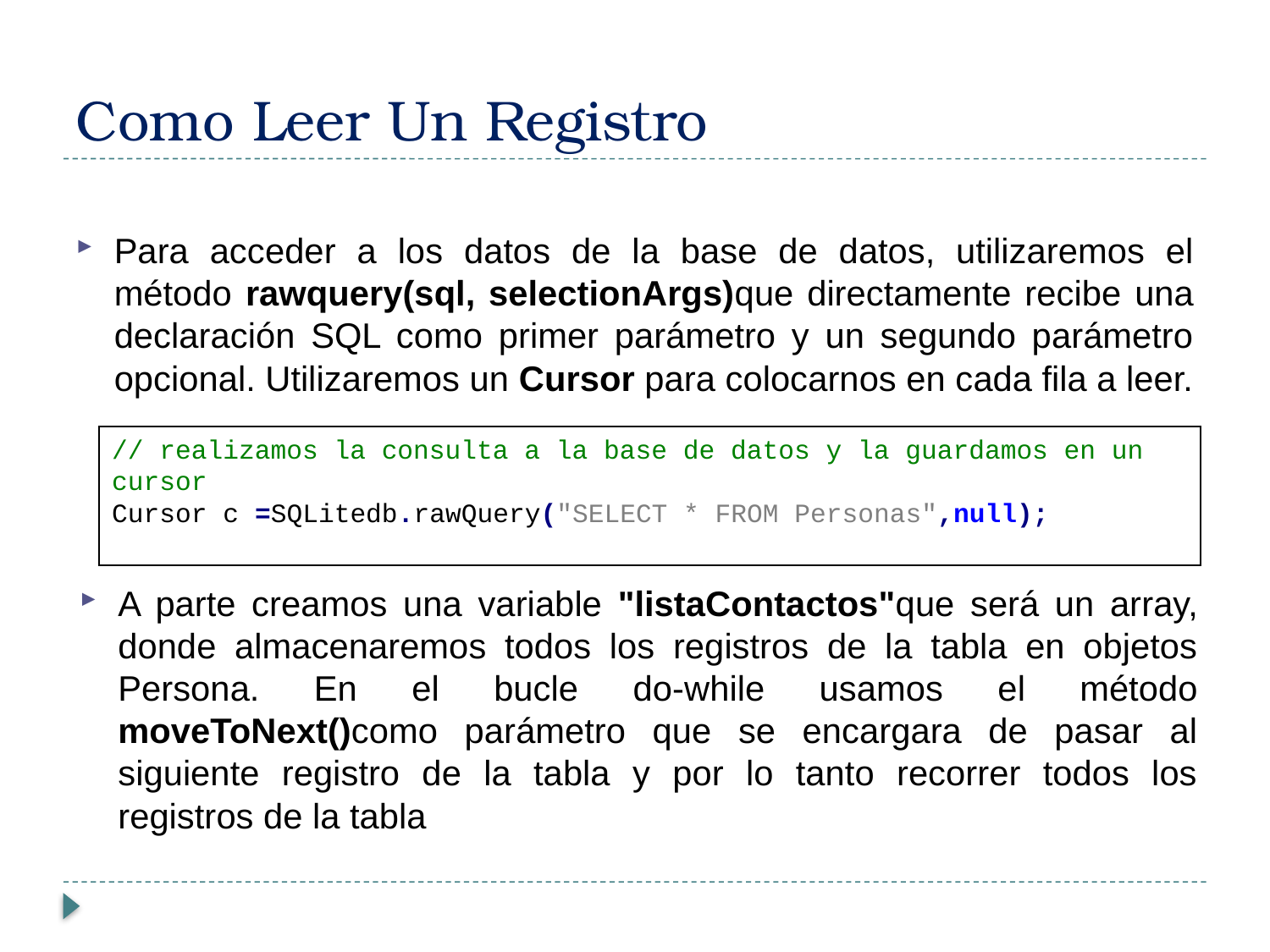

# Como Leer Un Registro

Para acceder a los datos de la base de datos, utilizaremos el método rawquery(sql, selectionArgs)que directamente recibe una declaración SQL como primer parámetro y un segundo parámetro opcional. Utilizaremos un Cursor para colocarnos en cada fila a leer.

// realizamos la consulta a la base de datos y la guardamos en un cursor
Cursor c =SQLitedb.rawQuery("SELECT * FROM Personas",null);
A parte creamos una variable "listaContactos"que será un array, donde almacenaremos todos los registros de la tabla en objetos Persona. En el bucle do-while usamos el método moveToNext()como parámetro que se encargara de pasar al siguiente registro de la tabla y por lo tanto recorrer todos los registros de la tabla